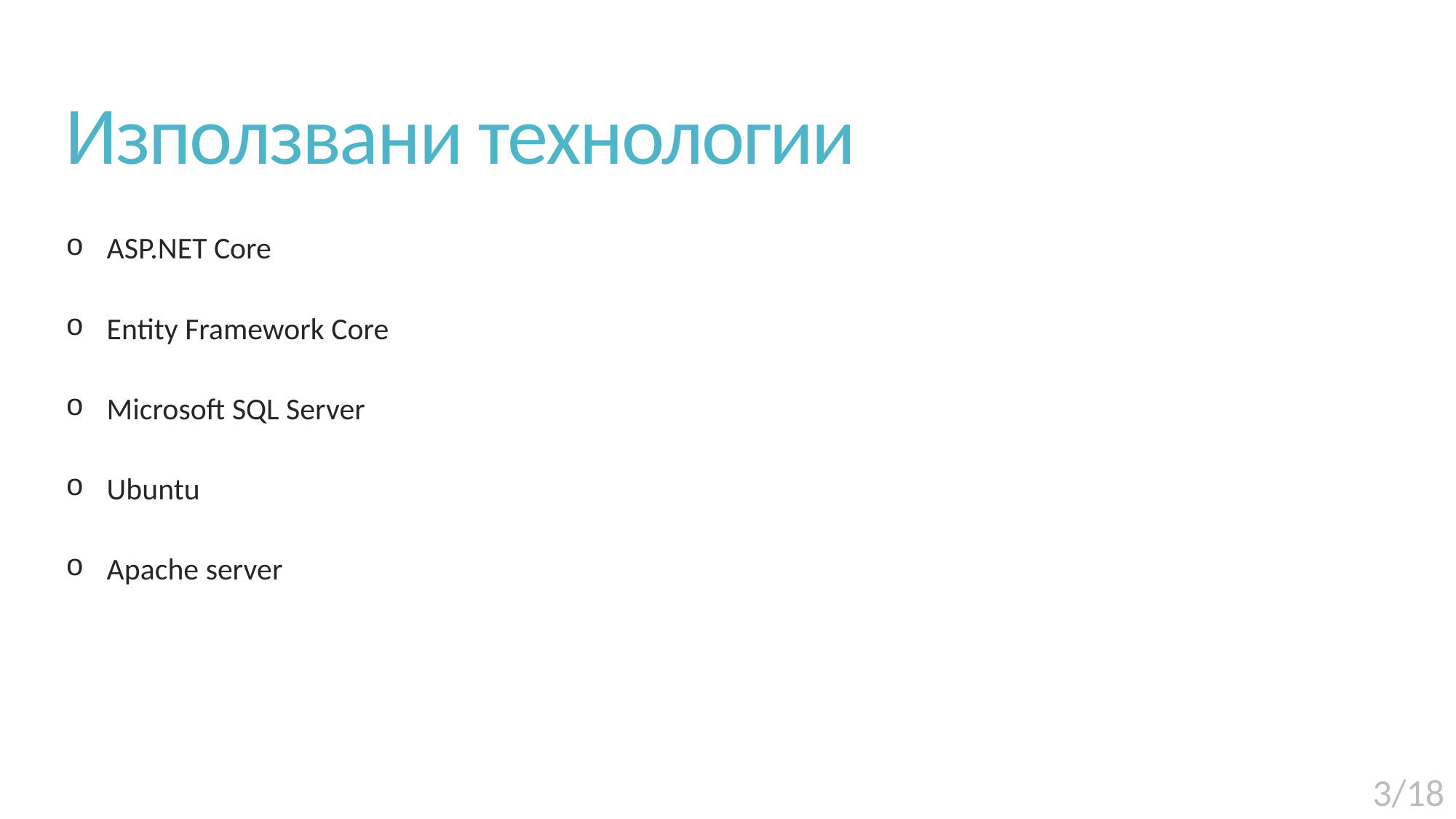

# Използвани технологии
ASP.NET Core

Entity Framework Core

Microsoft SQL Server

Ubuntu

Apache server
3/18